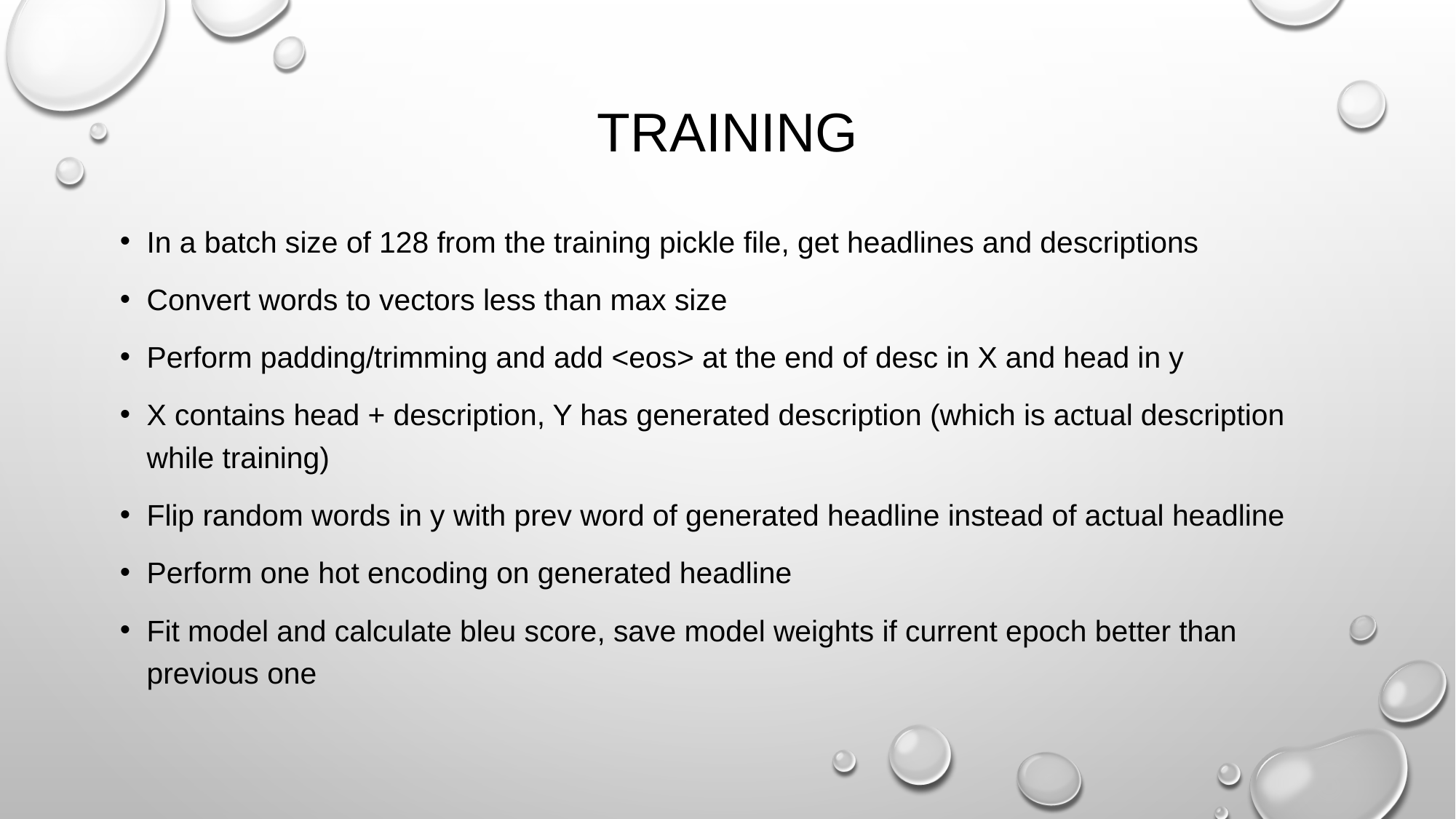

# Training
In a batch size of 128 from the training pickle file, get headlines and descriptions
Convert words to vectors less than max size
Perform padding/trimming and add <eos> at the end of desc in X and head in y
X contains head + description, Y has generated description (which is actual description while training)
Flip random words in y with prev word of generated headline instead of actual headline
Perform one hot encoding on generated headline
Fit model and calculate bleu score, save model weights if current epoch better than previous one